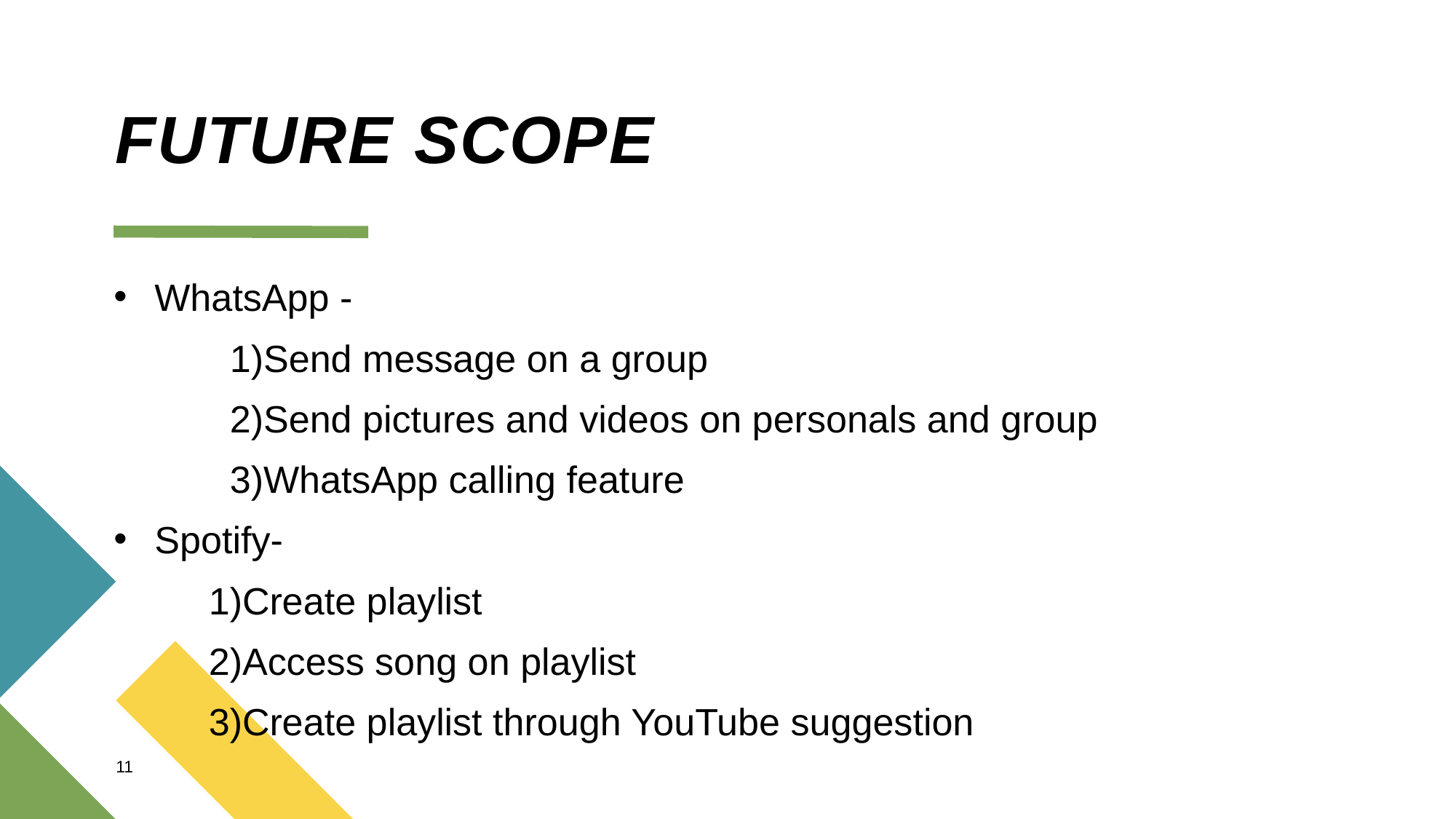

# FUTURE SCOPE
WhatsApp -
           1)Send message on a group
           2)Send pictures and videos on personals and group
           3)WhatsApp calling feature
Spotify-
         1)Create playlist
         2)Access song on playlist
         3)Create playlist through YouTube suggestion
11